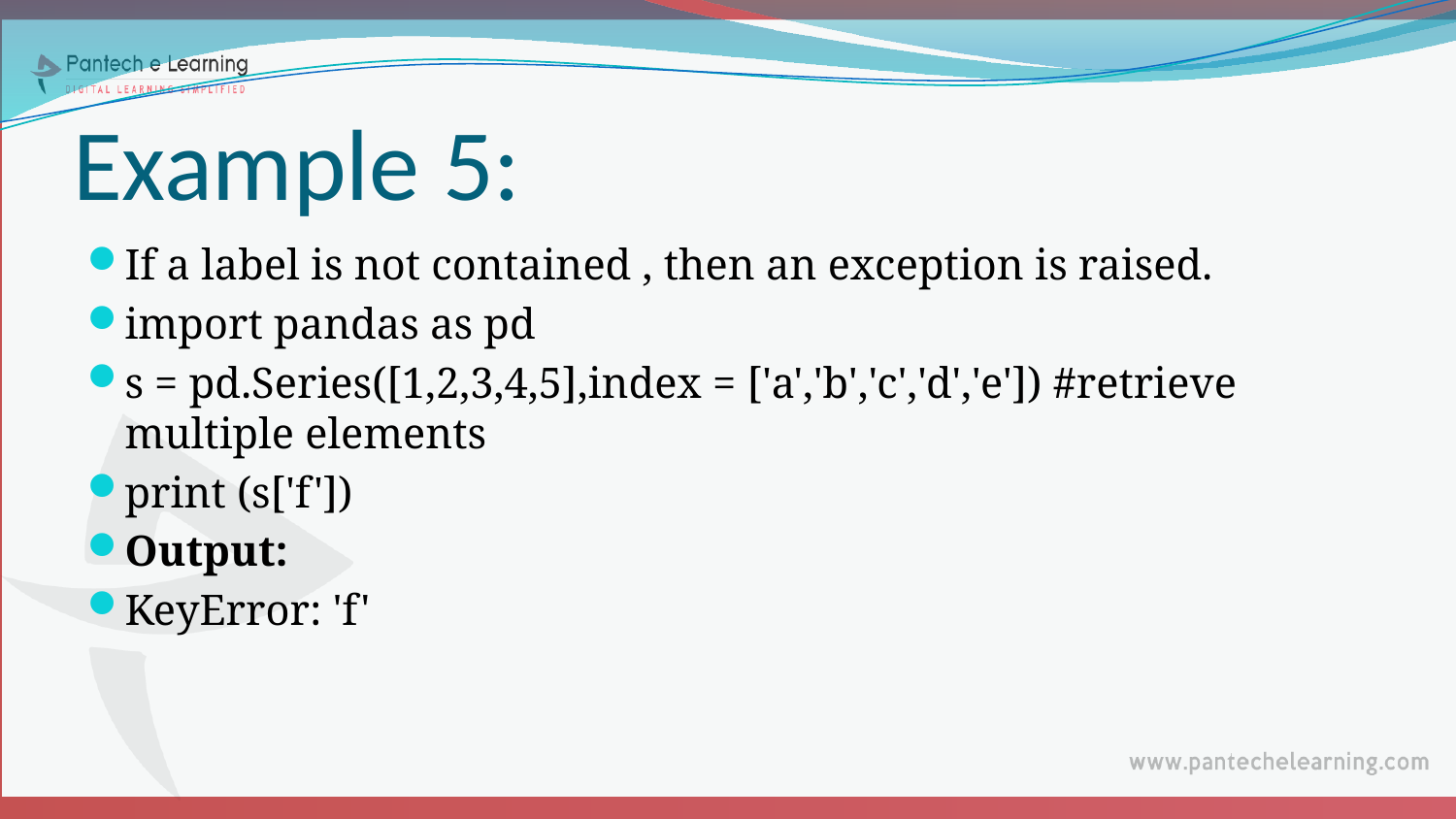

# Example 5:
If a label is not contained , then an exception is raised.
import pandas as pd
s = pd.Series([1,2,3,4,5],index = ['a','b','c','d','e']) #retrieve multiple elements
print (s['f'])
Output:
KeyError: 'f'